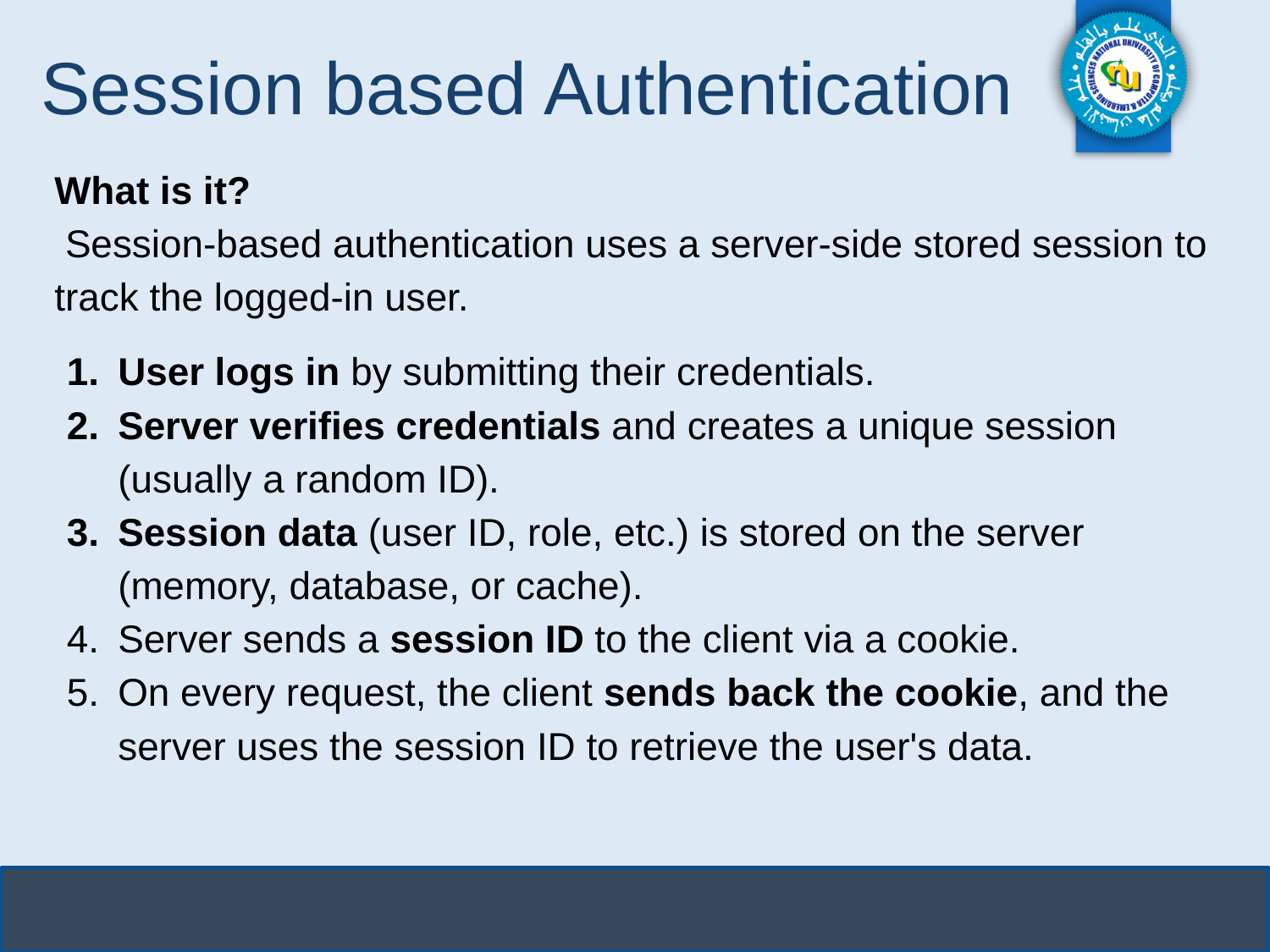

# Session based Authentication
What is it?
 Session-based authentication uses a server-side stored session to track the logged-in user.
User logs in by submitting their credentials.
Server verifies credentials and creates a unique session (usually a random ID).
Session data (user ID, role, etc.) is stored on the server (memory, database, or cache).
Server sends a session ID to the client via a cookie.
On every request, the client sends back the cookie, and the server uses the session ID to retrieve the user's data.